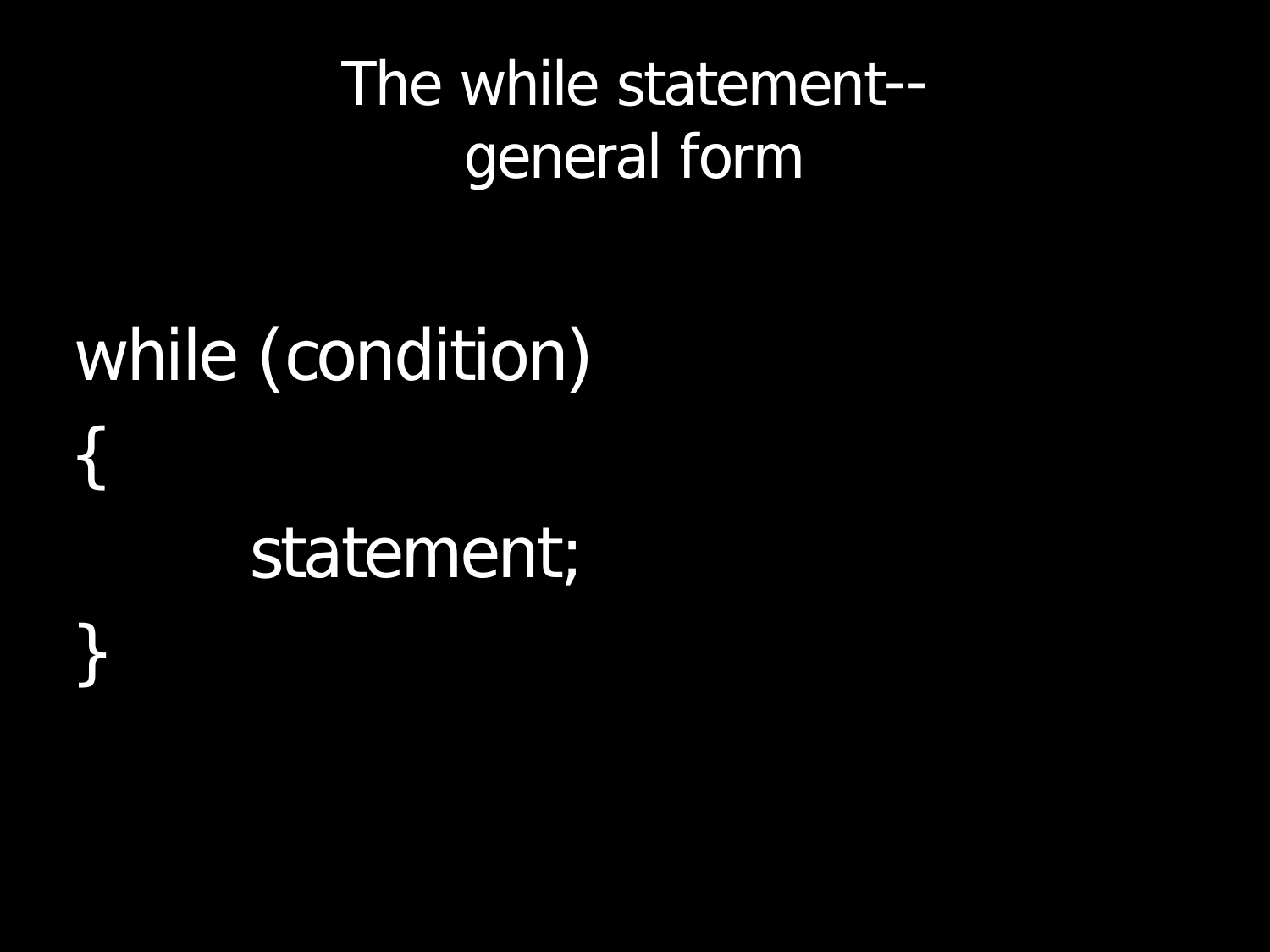

# The while statement-- general form

while (condition)
{
		statement;
}